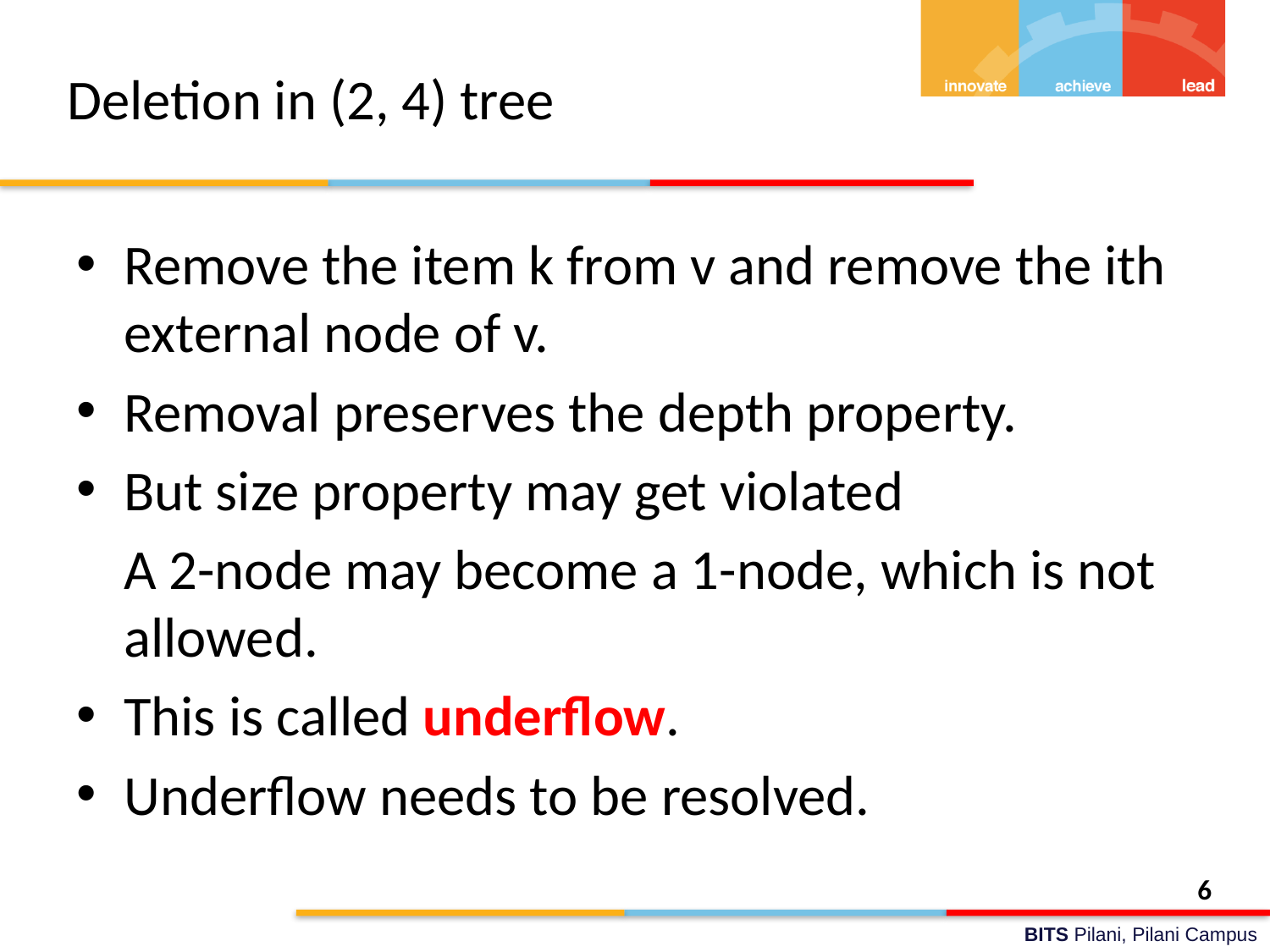

# Deletion in (2, 4) tree
Remove the item k from v and remove the ith external node of v.
Removal preserves the depth property.
But size property may get violated
	A 2-node may become a 1-node, which is not allowed.
This is called underflow.
Underflow needs to be resolved.
6